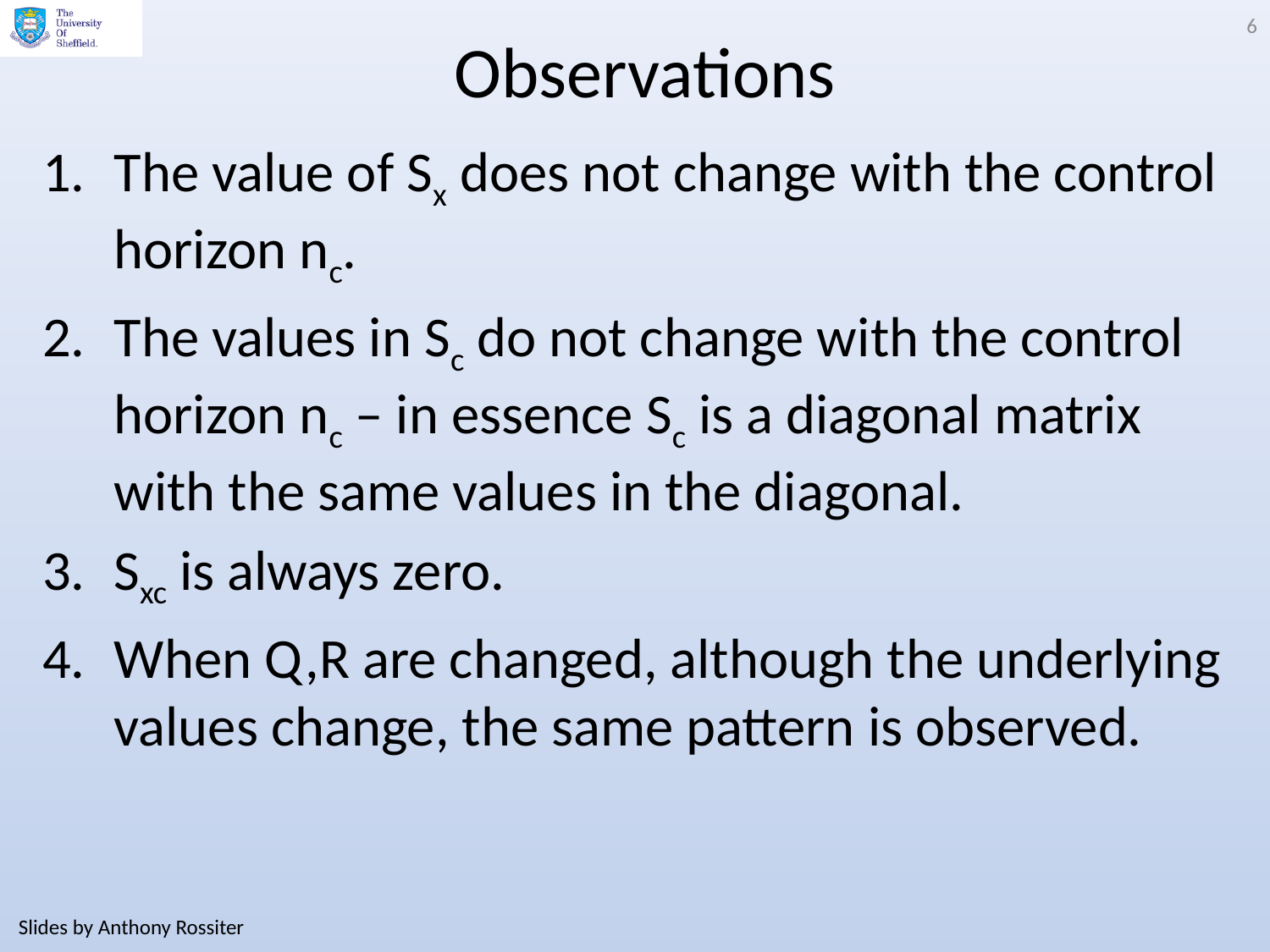

6
# Observations
The value of Sx does not change with the control horizon nc.
The values in Sc do not change with the control horizon nc – in essence Sc is a diagonal matrix with the same values in the diagonal.
Sxc is always zero.
When Q,R are changed, although the underlying values change, the same pattern is observed.
Slides by Anthony Rossiter